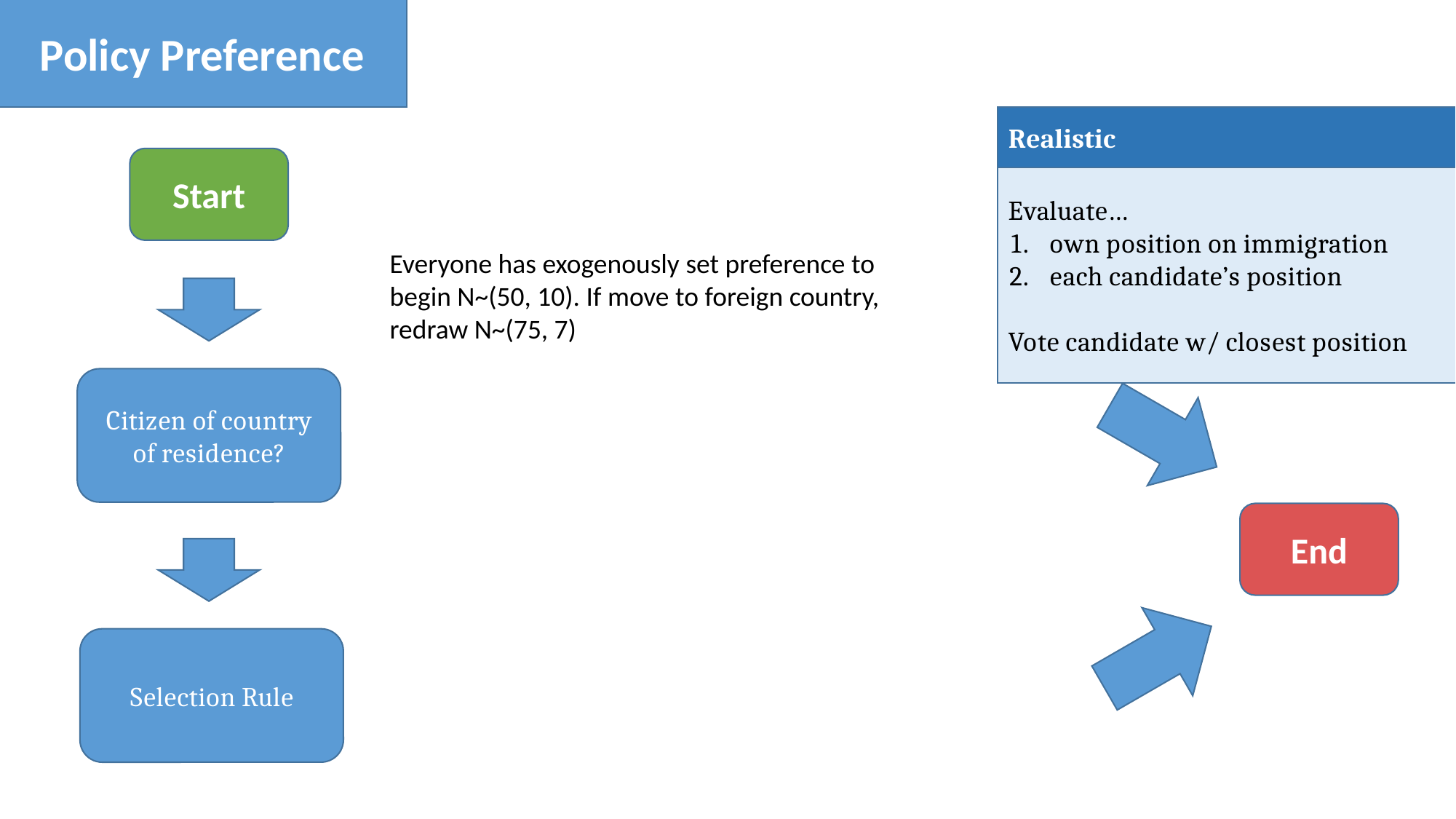

Policy Preference
Realistic
Evaluate…
own position on immigration
each candidate’s position

Vote candidate w/ closest position
Start
Everyone has exogenously set preference to begin N~(50, 10). If move to foreign country, redraw N~(75, 7)

Citizen of country of residence?

End

Selection Rule